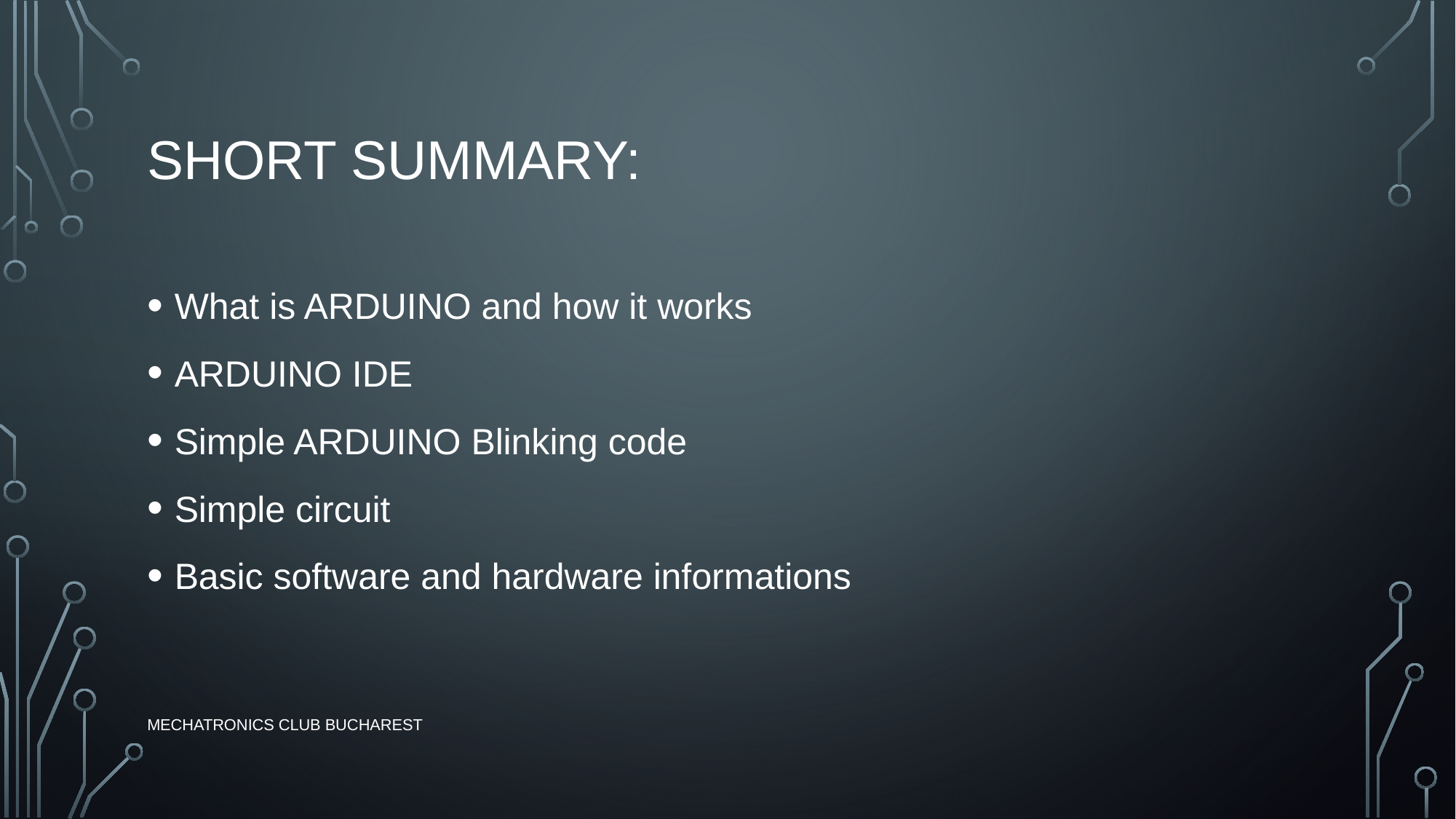

# Short summary:
What is ARDUINO and how it works
ARDUINO IDE
Simple ARDUINO Blinking code
Simple circuit
Basic software and hardware informations
Mechatronics Club Bucharest